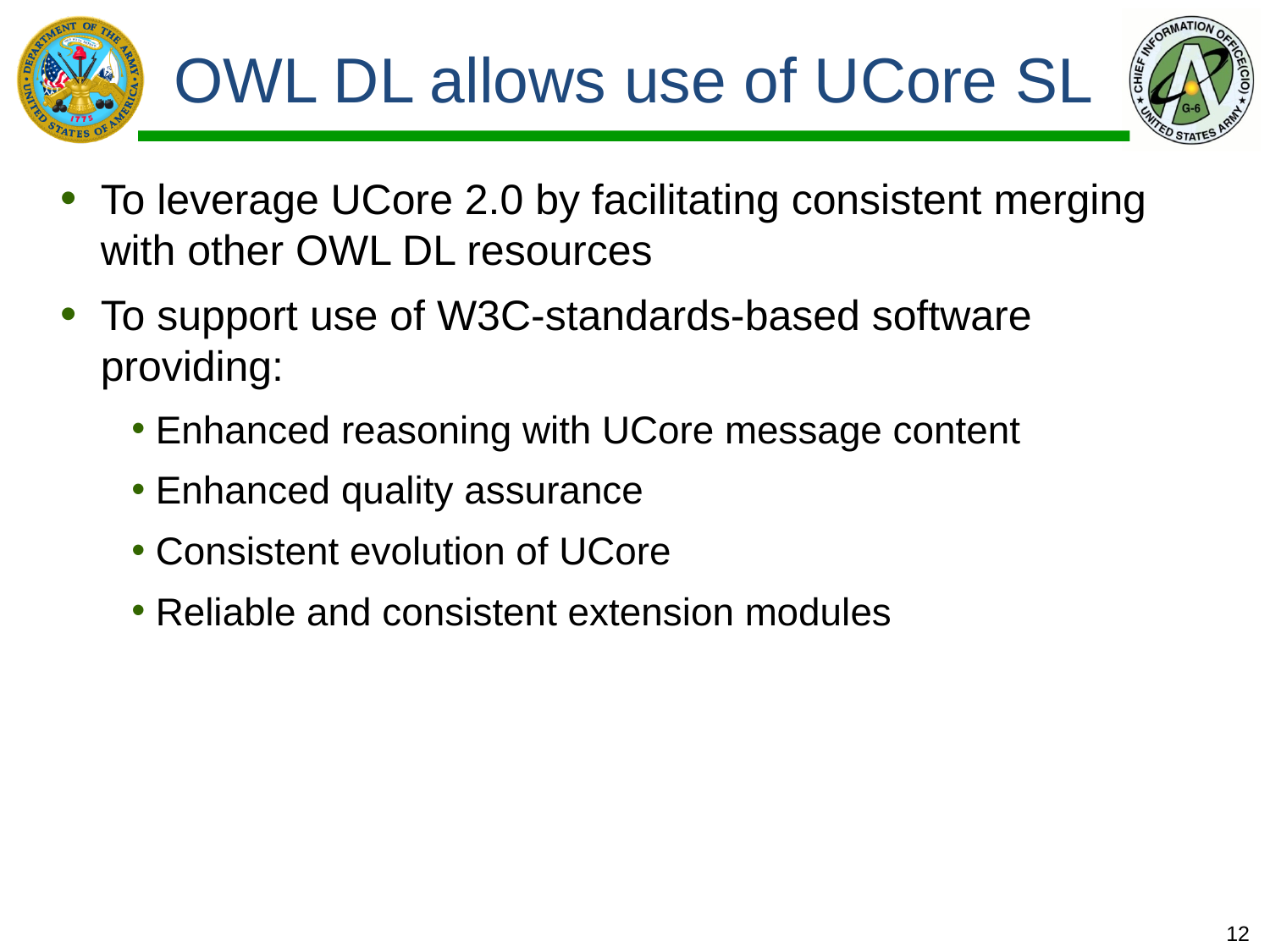

# OWL DL allows use of UCore SL
To leverage UCore 2.0 by facilitating consistent merging with other OWL DL resources
To support use of W3C-standards-based software providing:
Enhanced reasoning with UCore message content
Enhanced quality assurance
Consistent evolution of UCore
Reliable and consistent extension modules
12